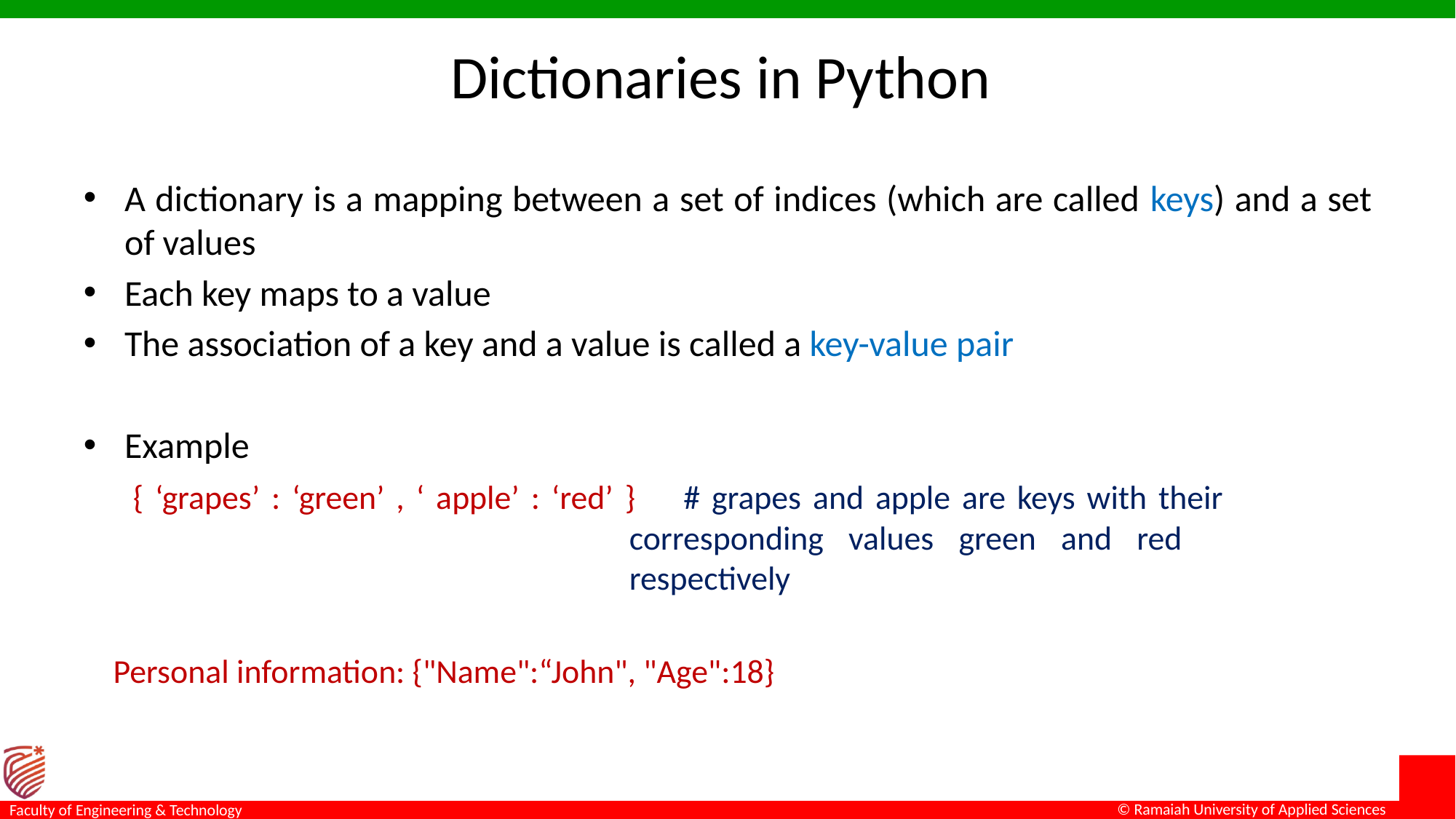

# Dictionaries in Python
A dictionary is a mapping between a set of indices (which are called keys) and a set of values
Each key maps to a value
The association of a key and a value is called a key-value pair

Example
    { ‘grapes’ : ‘green’ , ‘ apple’ : ‘red’ }	# grapes and apple are keys with their 							corresponding values green and red 							respectively

    Personal information: {"Name":“John", "Age":18}